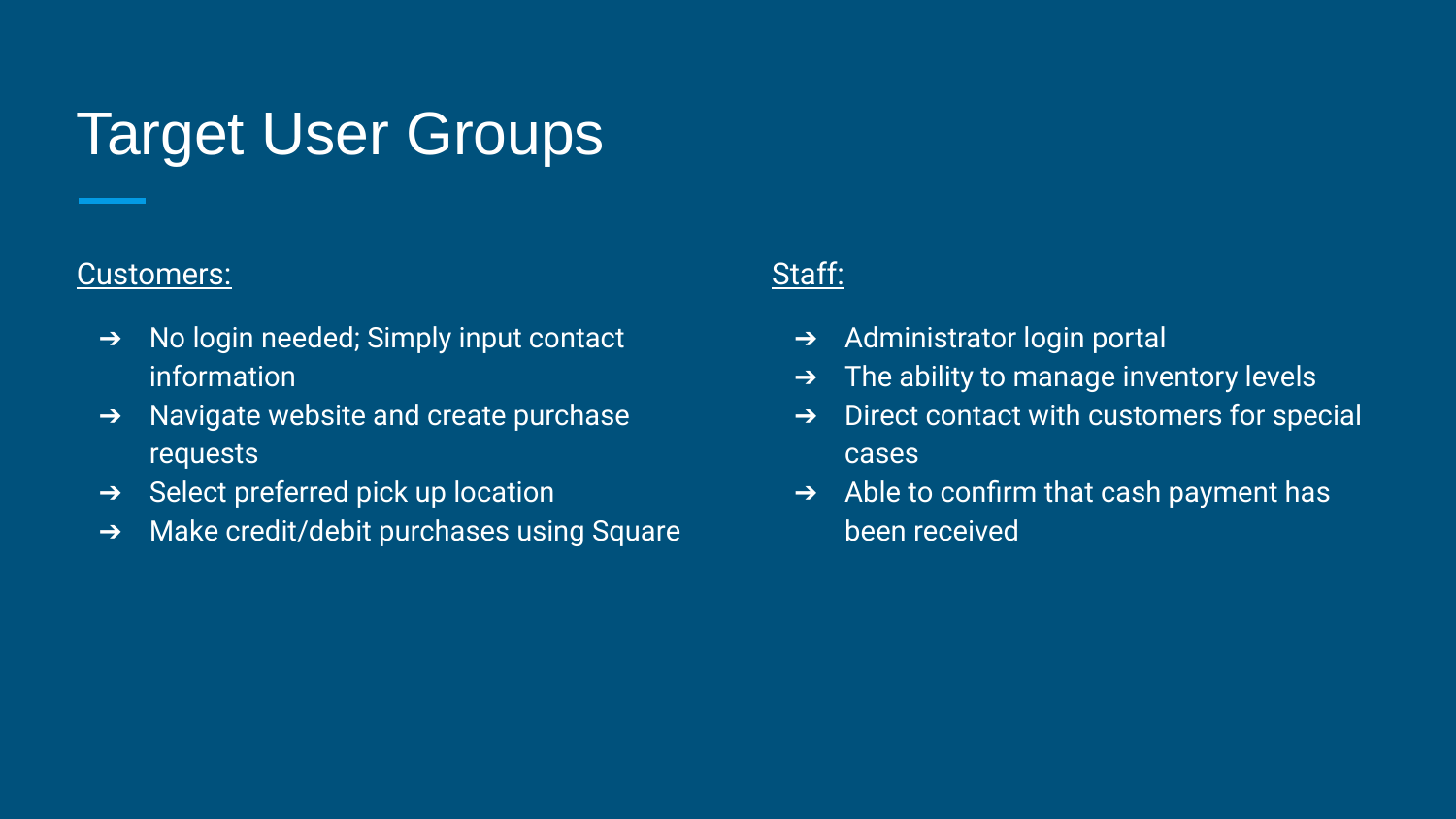

# Target User Groups
Customers:
No login needed; Simply input contact information
Navigate website and create purchase requests
Select preferred pick up location
Make credit/debit purchases using Square
Staff:
Administrator login portal
The ability to manage inventory levels
Direct contact with customers for special cases
Able to confirm that cash payment has been received